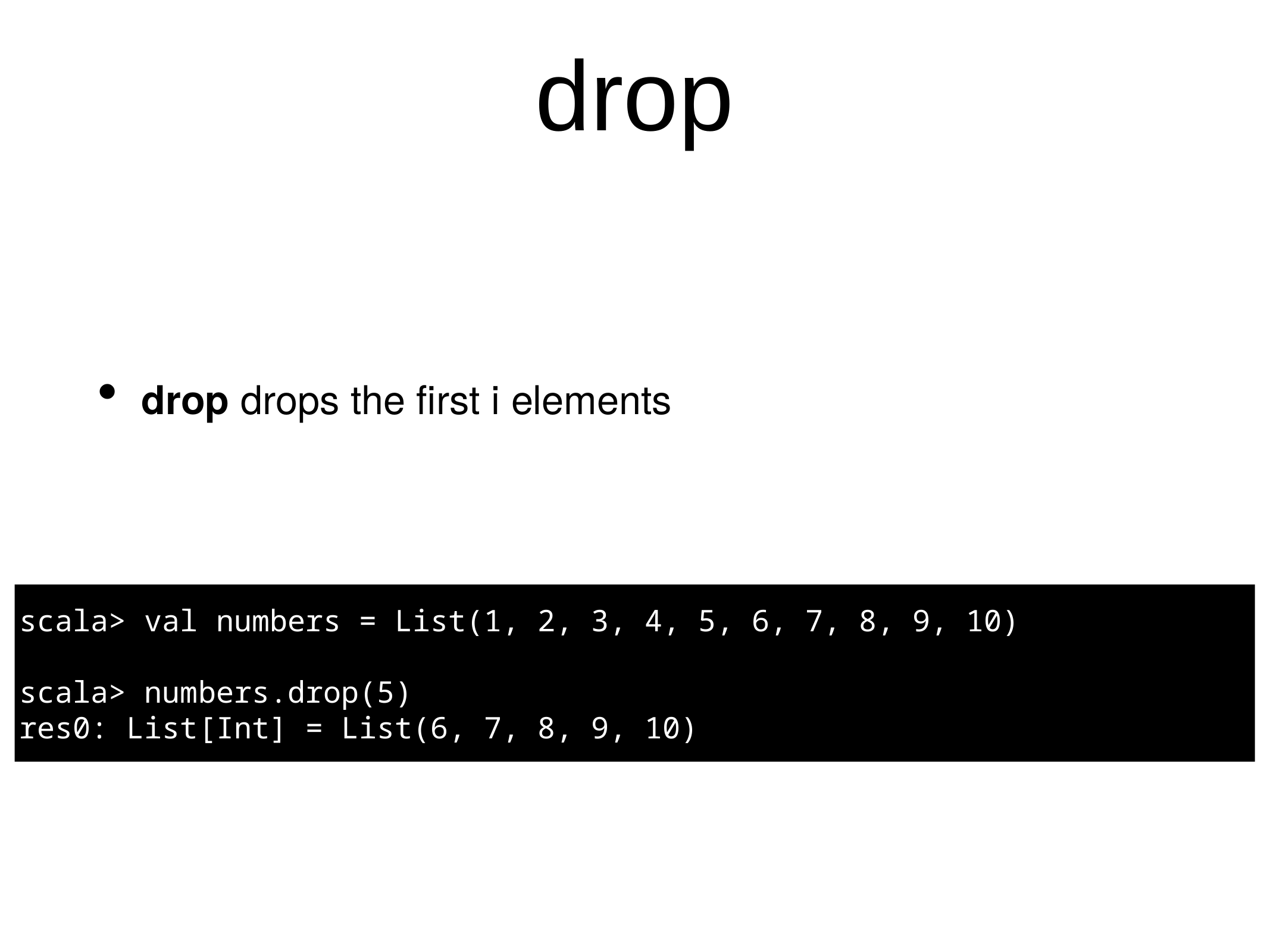

# drop
drop drops the first i elements
scala> val numbers = List(1, 2, 3, 4, 5, 6, 7, 8, 9, 10)

scala> numbers.drop(5)
res0: List[Int] = List(6, 7, 8, 9, 10)